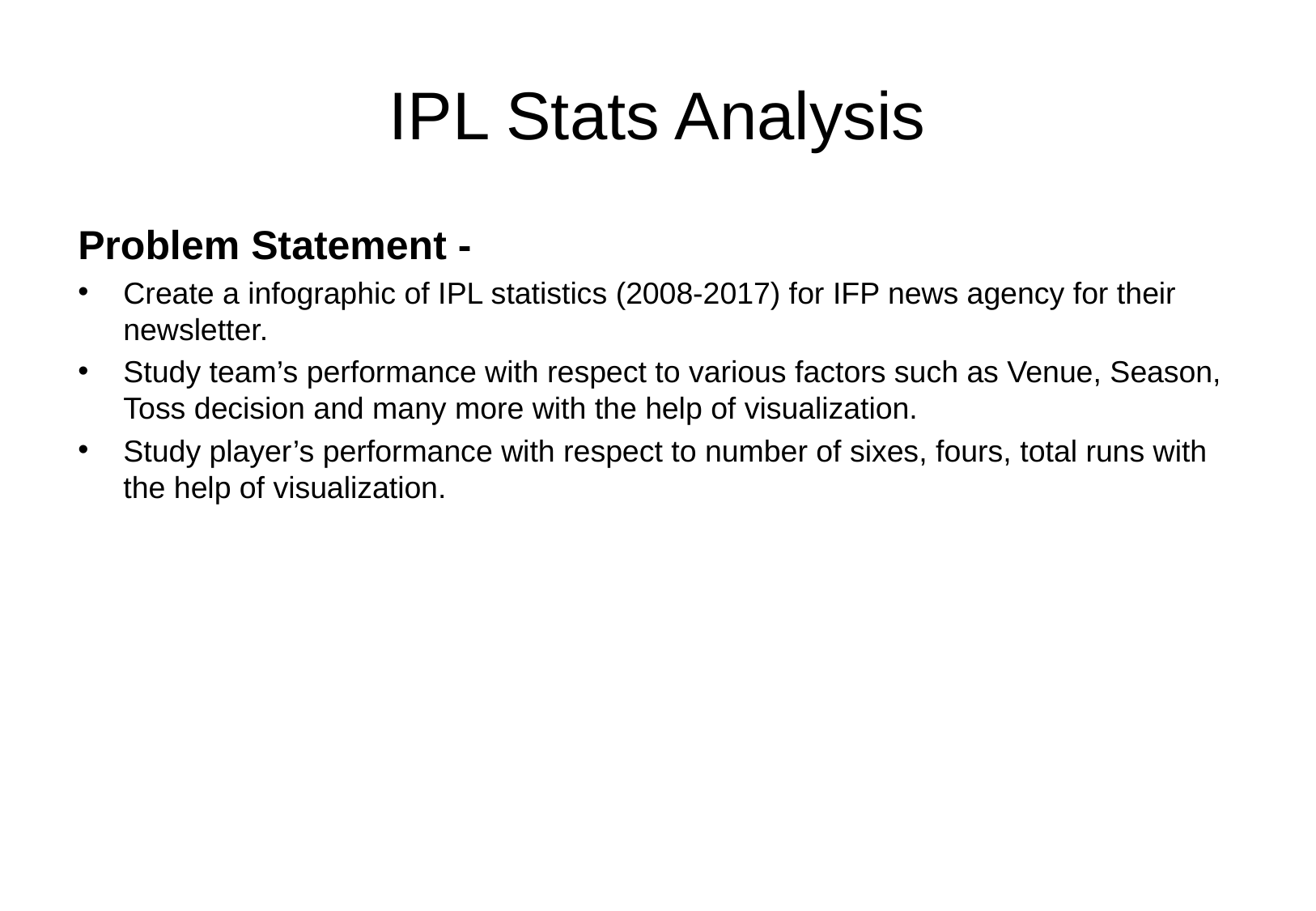

# IPL Stats Analysis
Problem Statement -
Create a infographic of IPL statistics (2008-2017) for IFP news agency for their newsletter.
Study team’s performance with respect to various factors such as Venue, Season, Toss decision and many more with the help of visualization.
Study player’s performance with respect to number of sixes, fours, total runs with the help of visualization.